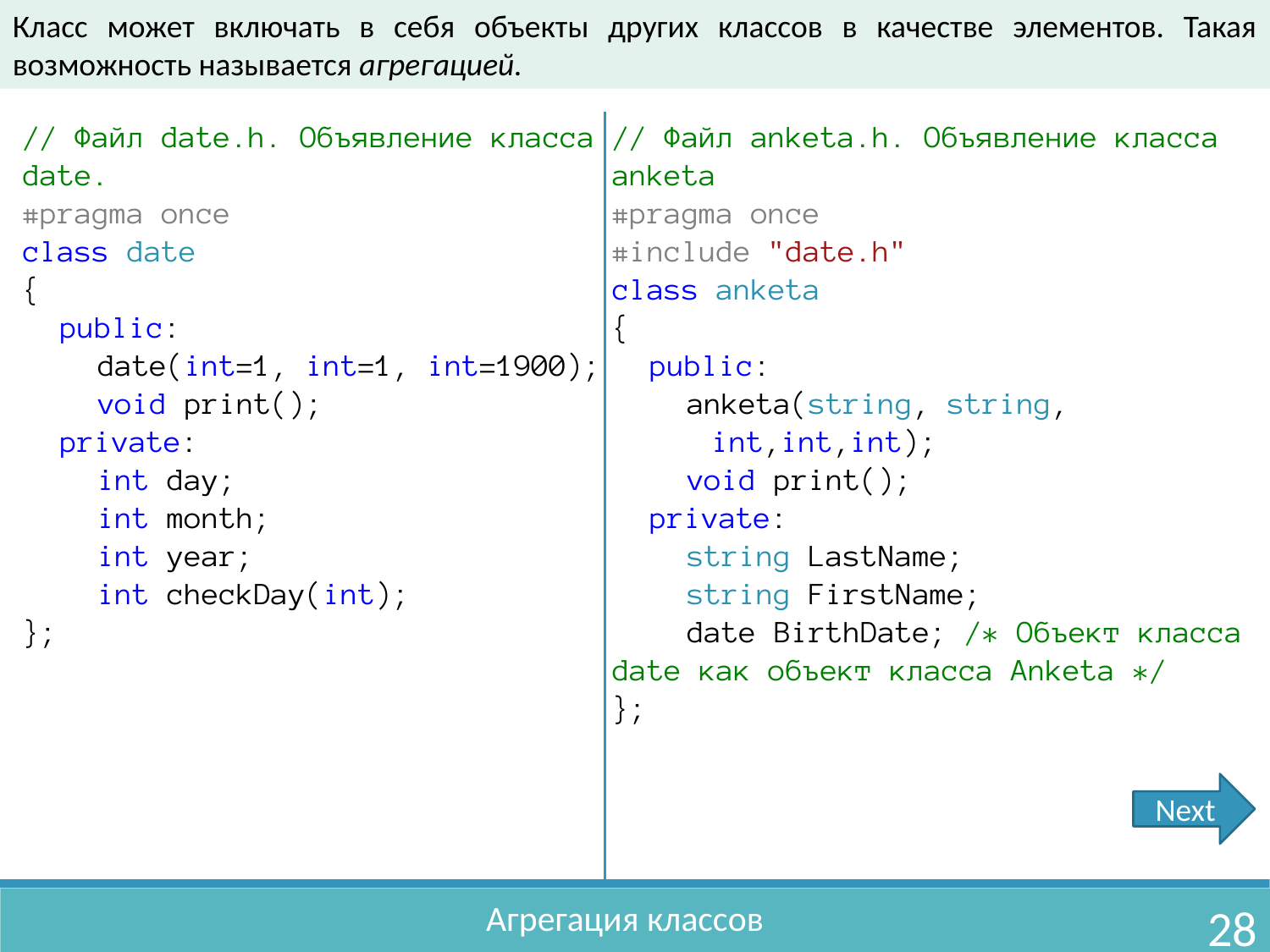

Класс может включать в себя объекты других классов в качестве элементов. Такая возможность называется агрегацией.
// Файл anketa.h. Объявление класса anketa
#pragma once
#include "date.h"
class anketa
{
	public:
		anketa(string, string, 					int,int,int);
		void print();
	private:
		string LastName;
		string FirstName;
		date BirthDate; /* Объект класса date как объект класса Anketa */
};
// Файл date.h. Объявление класса date.
#pragma once
class date
{
	public:
		date(int=1, int=1, int=1900);
		void print();
	private:
		int day;
		int month;
		int year;
		int checkDay(int);
};
Next
Агрегация классов
28